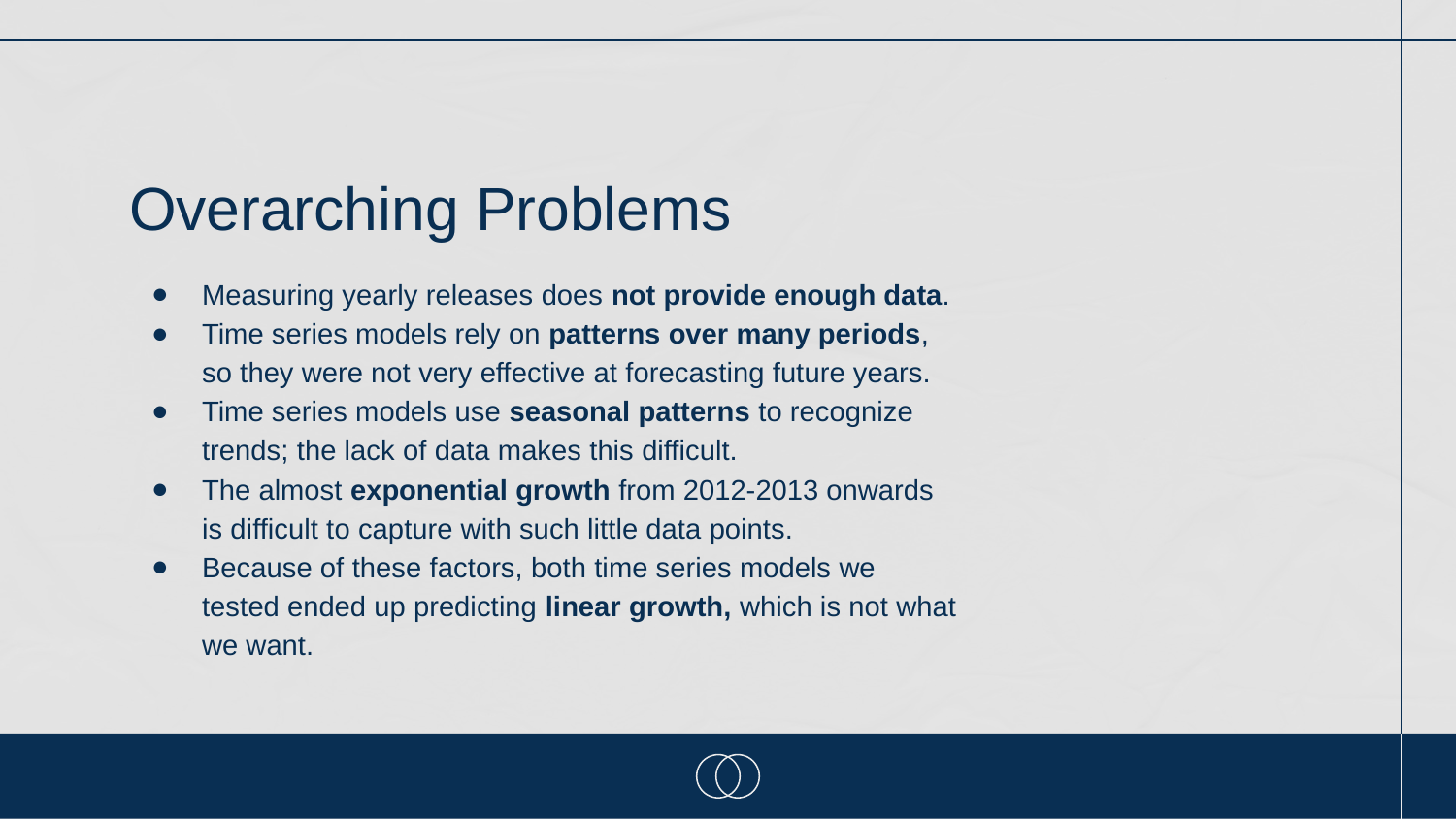

# Overarching Problems
Measuring yearly releases does not provide enough data.
Time series models rely on patterns over many periods, so they were not very effective at forecasting future years.
Time series models use seasonal patterns to recognize trends; the lack of data makes this difficult.
The almost exponential growth from 2012-2013 onwards is difficult to capture with such little data points.
Because of these factors, both time series models we tested ended up predicting linear growth, which is not what we want.